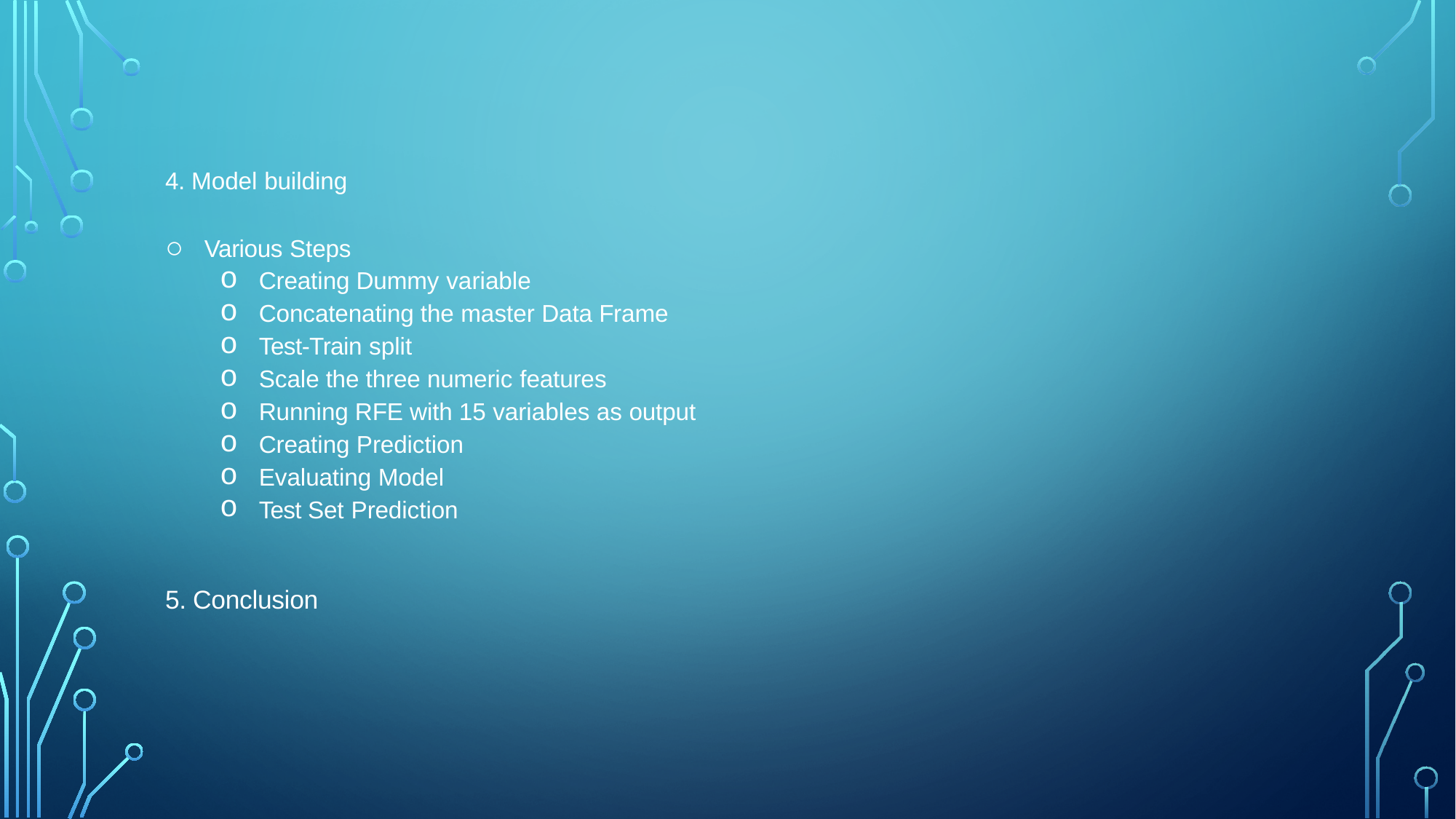

4. Model building

Various Steps
Creating Dummy variable
Concatenating the master Data Frame
Test-Train split
Scale the three numeric features
Running RFE with 15 variables as output
Creating Prediction
Evaluating Model
Test Set Prediction

5. Conclusion